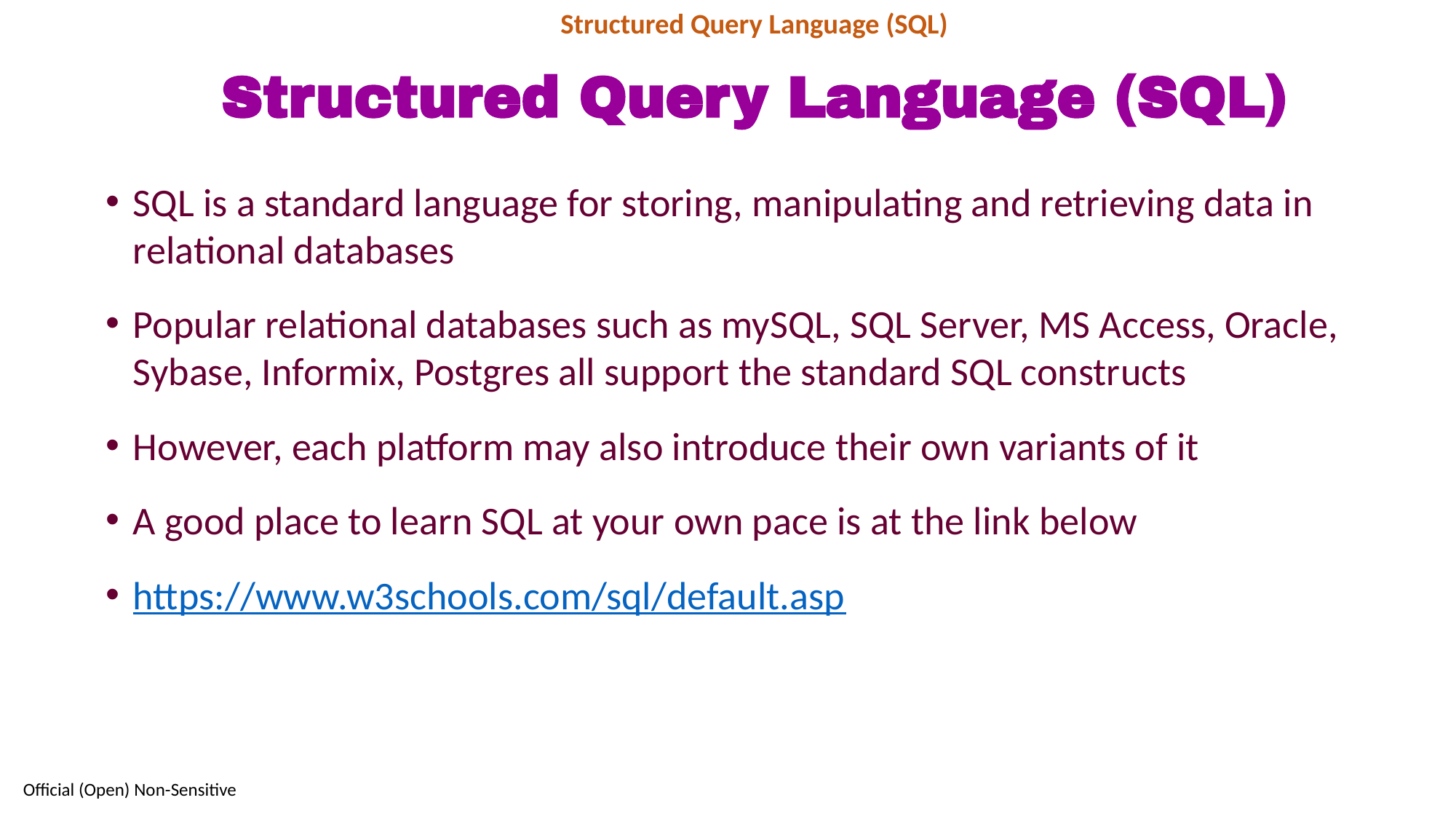

Structured Query Language (SQL)
# Structured Query Language (SQL)
SQL is a standard language for storing, manipulating and retrieving data in relational databases
Popular relational databases such as mySQL, SQL Server, MS Access, Oracle, Sybase, Informix, Postgres all support the standard SQL constructs
However, each platform may also introduce their own variants of it
A good place to learn SQL at your own pace is at the link below
https://www.w3schools.com/sql/default.asp

22
Official (Open) Non-Sensitive